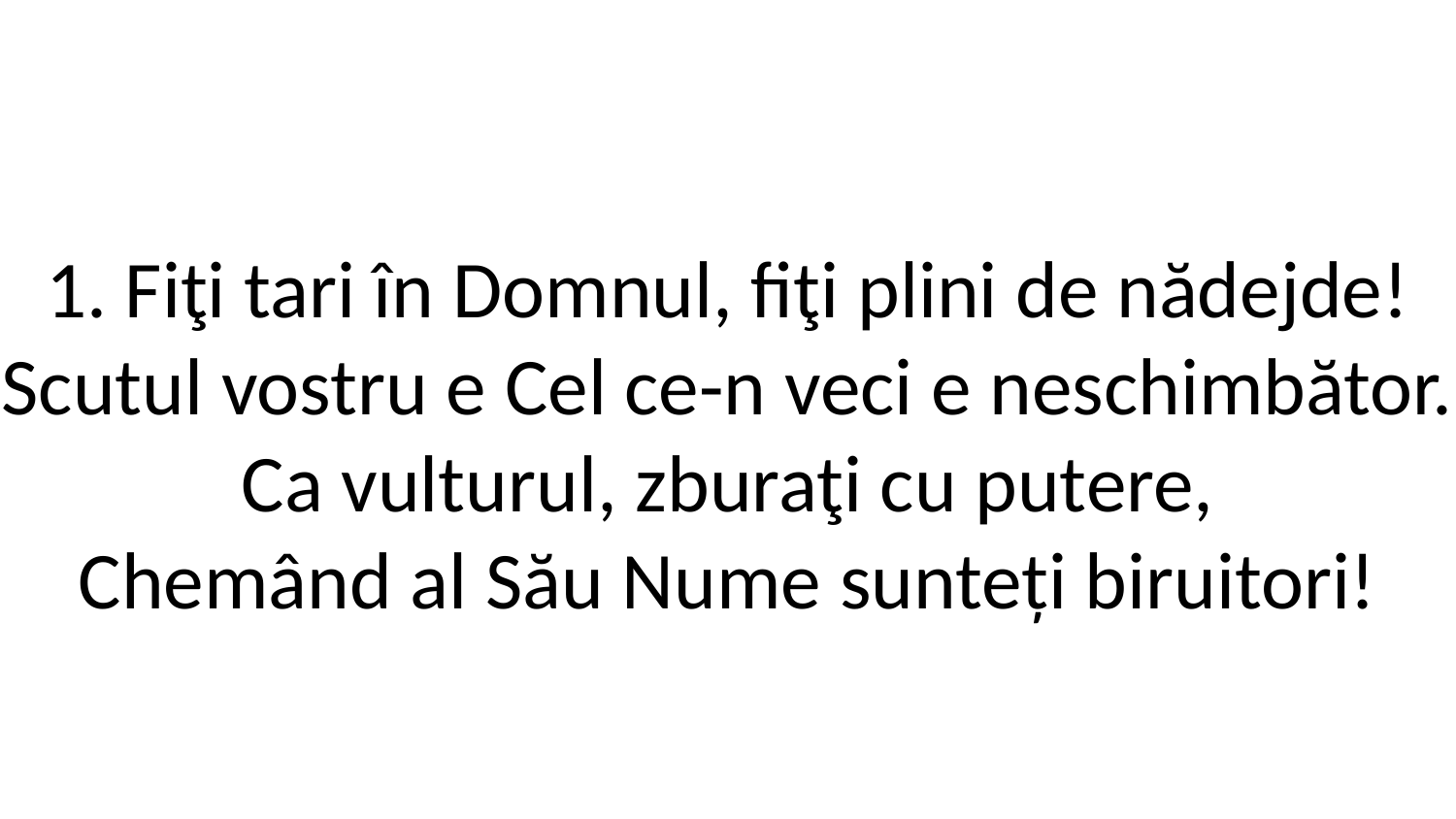

1. Fiţi tari în Domnul, fiţi plini de nădejde!
Scutul vostru e Cel ce-n veci e neschimbător.
Ca vulturul, zburaţi cu putere,
Chemând al Său Nume sunteți biruitori!